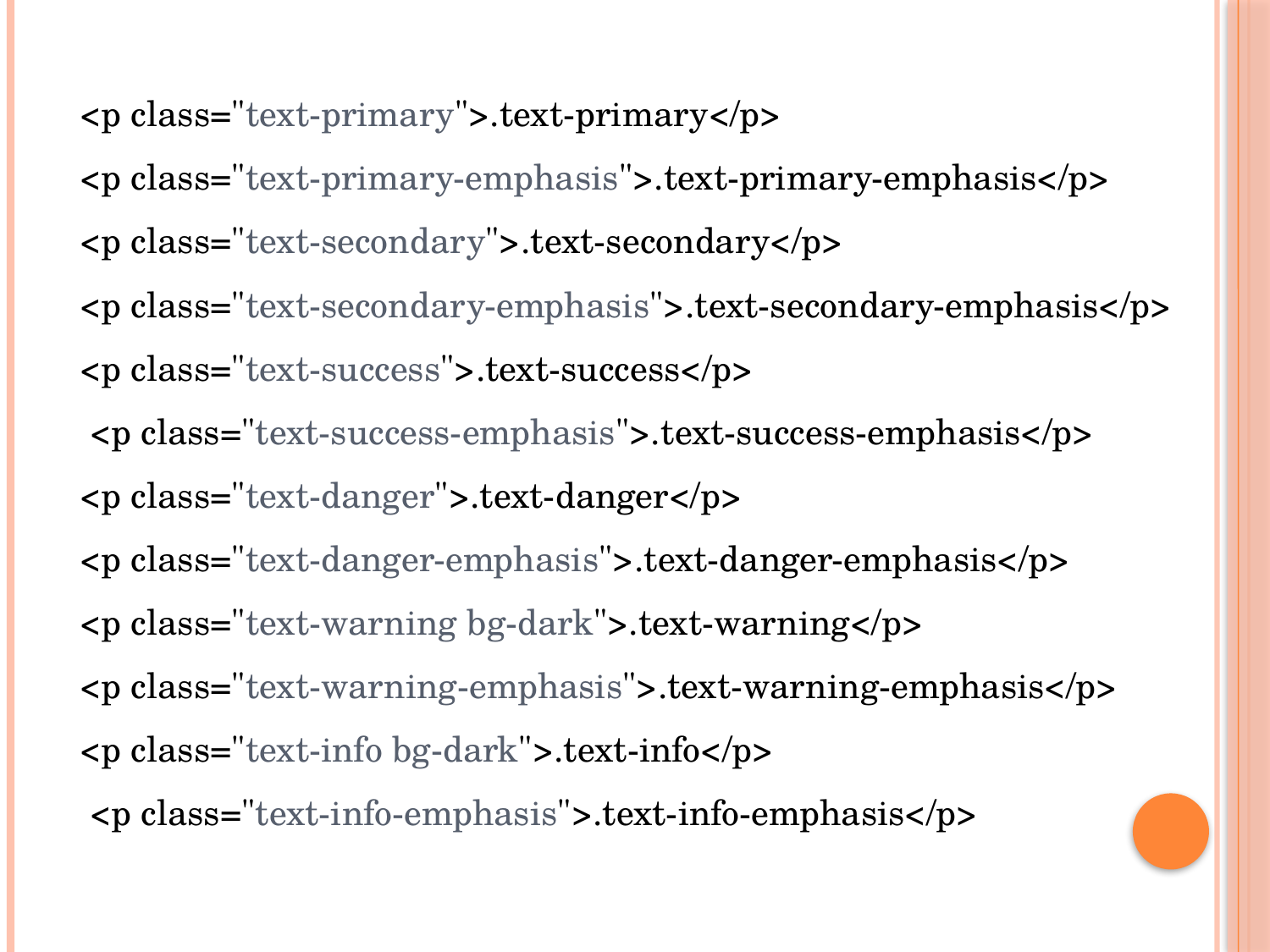

<p class="text-primary">.text-primary</p>
<p class="text-primary-emphasis">.text-primary-emphasis</p>
<p class="text-secondary">.text-secondary</p>
<p class="text-secondary-emphasis">.text-secondary-emphasis</p>
<p class="text-success">.text-success</p>
 <p class="text-success-emphasis">.text-success-emphasis</p>
<p class="text-danger">.text-danger</p>
<p class="text-danger-emphasis">.text-danger-emphasis</p>
<p class="text-warning bg-dark">.text-warning</p>
<p class="text-warning-emphasis">.text-warning-emphasis</p>
<p class="text-info bg-dark">.text-info</p>
 <p class="text-info-emphasis">.text-info-emphasis</p>